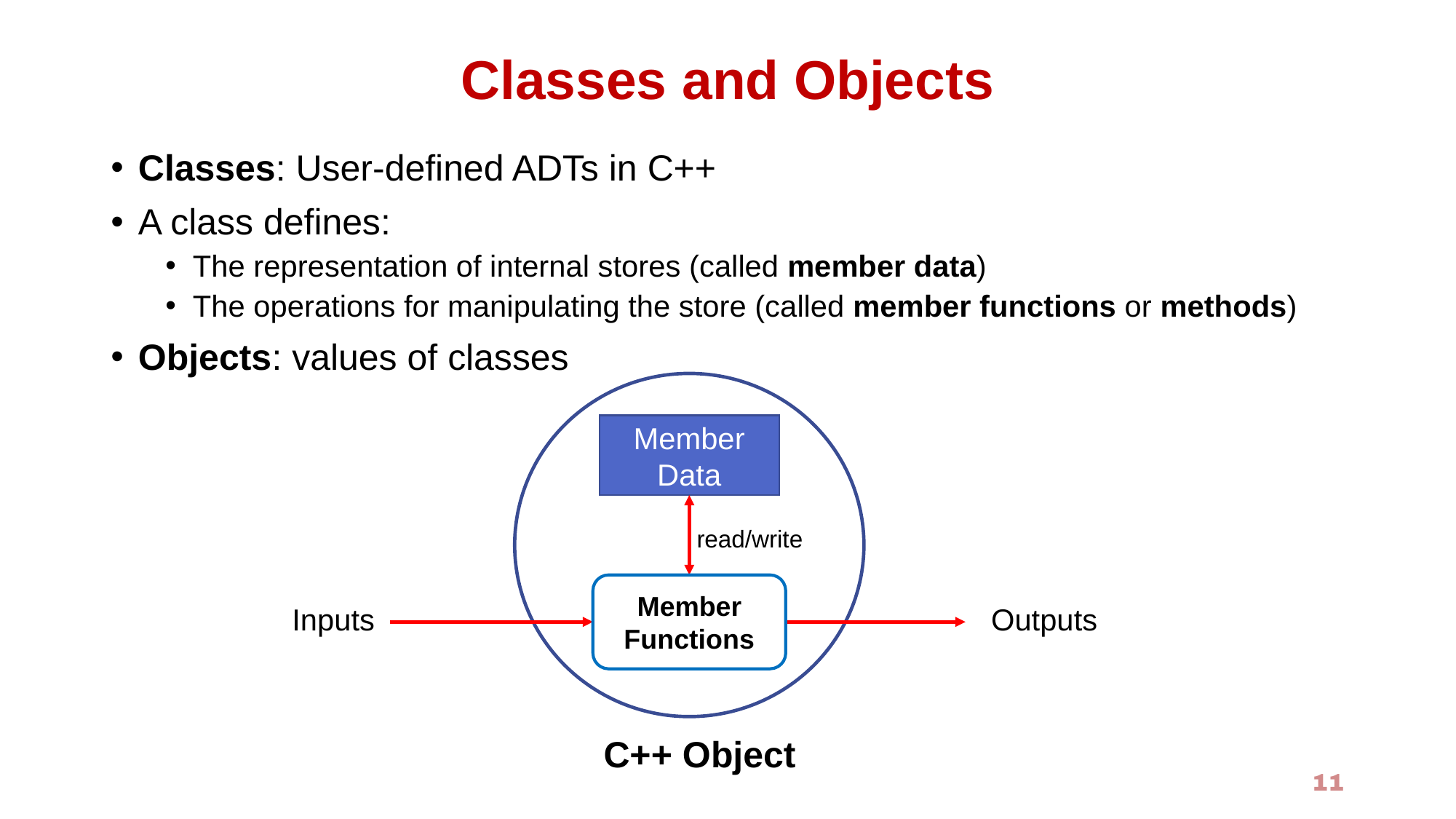

# Classes and Objects
Classes: User-defined ADTs in C++
A class defines:
The representation of internal stores (called member data)
The operations for manipulating the store (called member functions or methods)
Objects: values of classes

Member Data
read/write
Member Functions
Inputs
Outputs
C++ Object
11